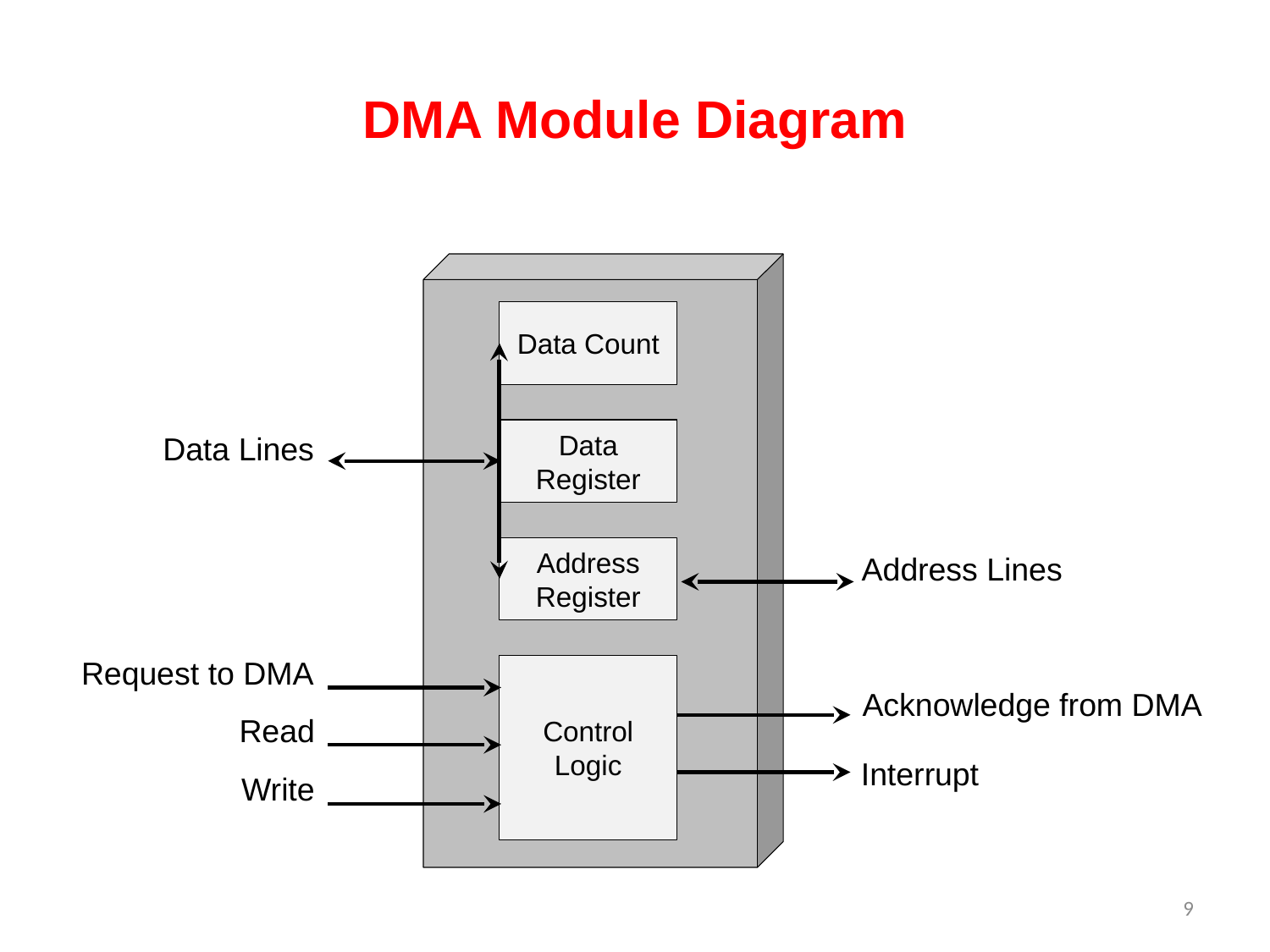

# DMA Module Diagram

Data Count
Data Register
Data Lines
Address Register
Address Lines
Request to DMA
Control Logic
Acknowledge from DMA
Read
Interrupt
Write
9